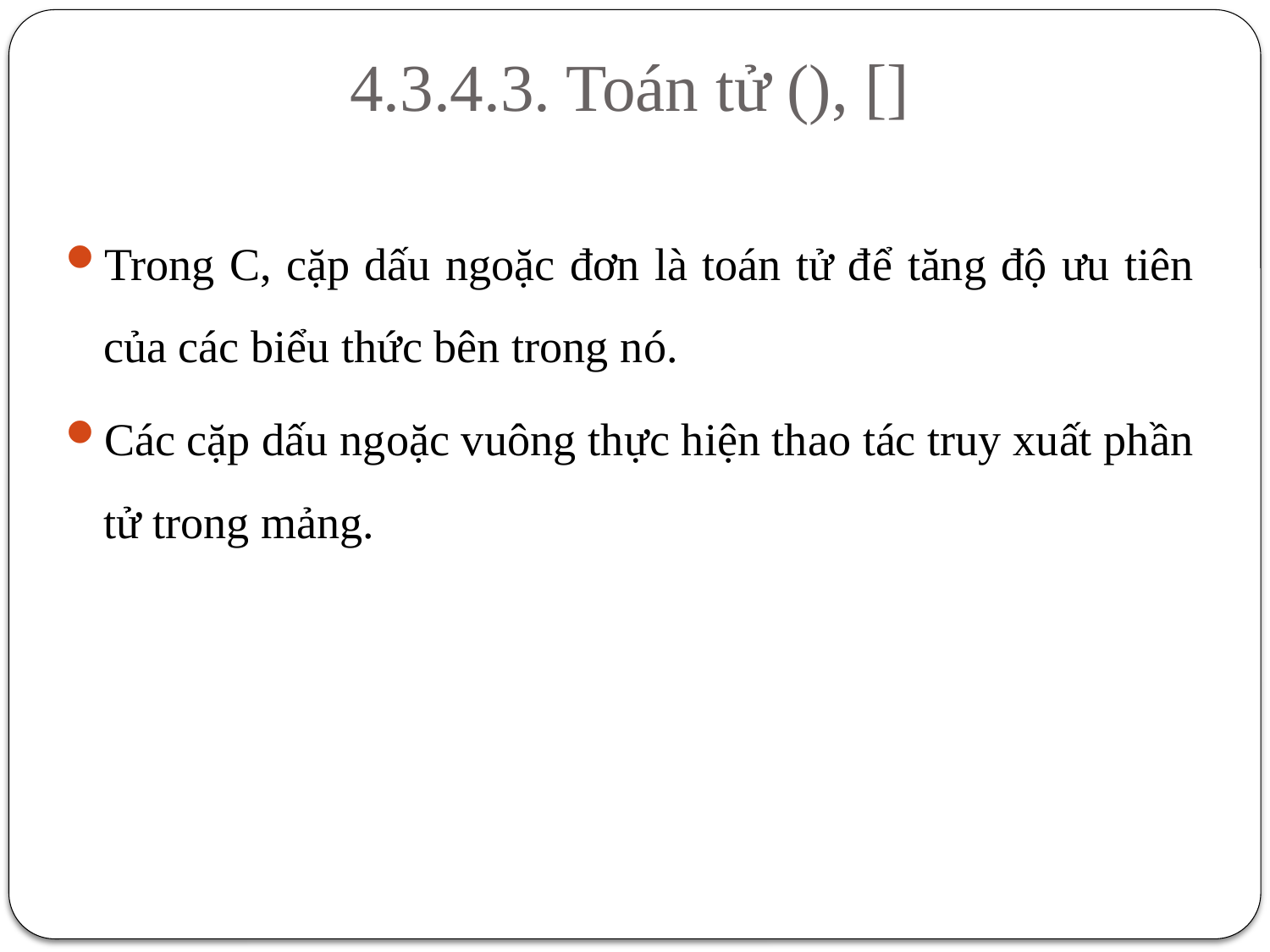

# 4.3.4.3. Toán tử (), []
Trong C, cặp dấu ngoặc đơn là toán tử để tăng độ ưu tiên của các biểu thức bên trong nó.
Các cặp dấu ngoặc vuông thực hiện thao tác truy xuất phần tử trong mảng.